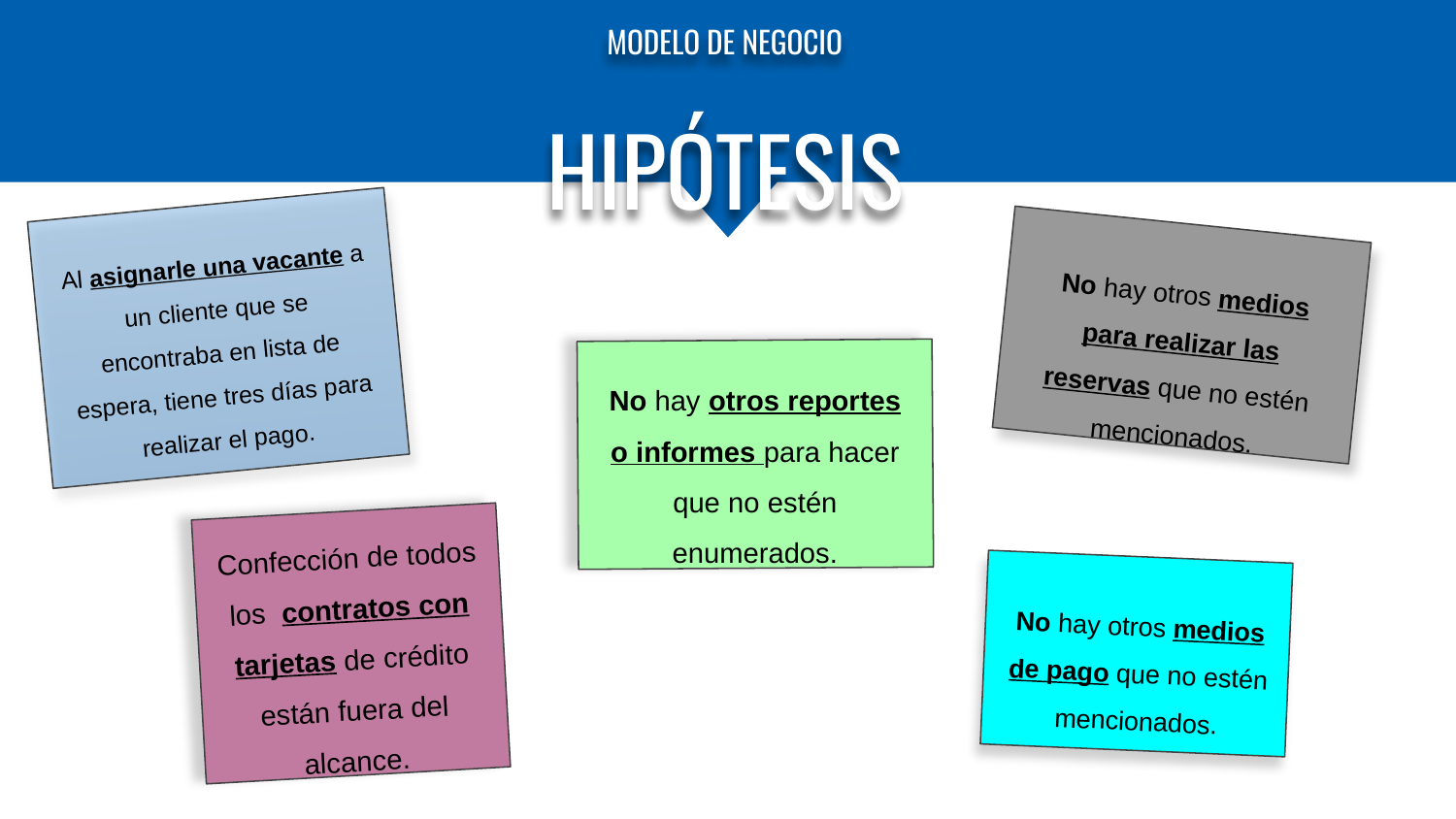

MODELO DE NEGOCIO
HIPÓTESIS

Al asignarle una vacante a un cliente que se encontraba en lista de espera, tiene tres días para realizar el pago.

No hay otros medios para realizar las reservas que no estén mencionados.

No hay otros reportes o informes para hacer que no estén enumerados.
Confección de todos los  contratos con tarjetas de crédito están fuera del alcance.

No hay otros medios de pago que no estén mencionados.